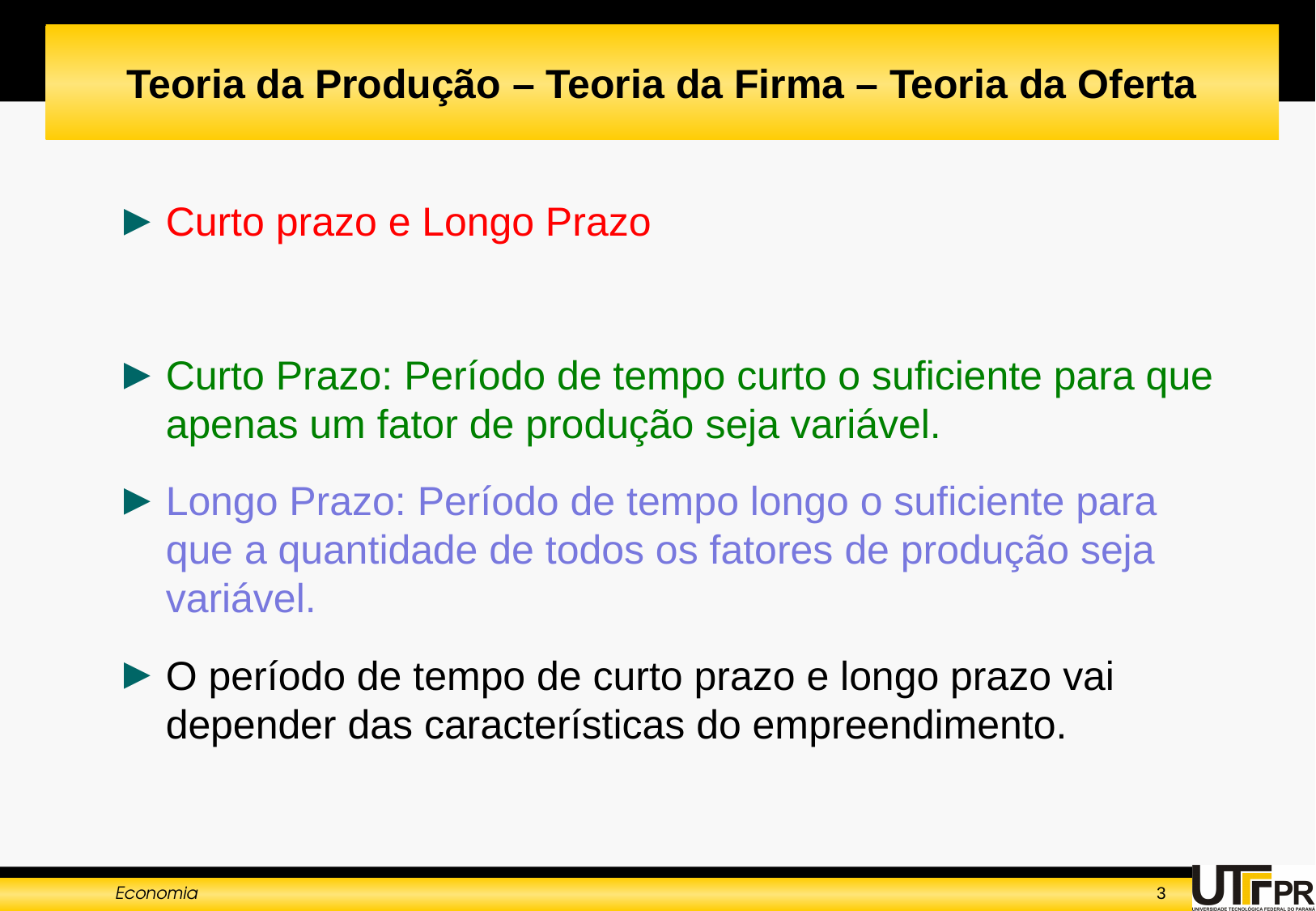

# Teoria da Produção – Teoria da Firma – Teoria da Oferta
Curto prazo e Longo Prazo

Curto Prazo: Período de tempo curto o suficiente para que apenas um fator de produção seja variável.
Longo Prazo: Período de tempo longo o suficiente para que a quantidade de todos os fatores de produção seja variável.
O período de tempo de curto prazo e longo prazo vai depender das características do empreendimento.

Economia
3